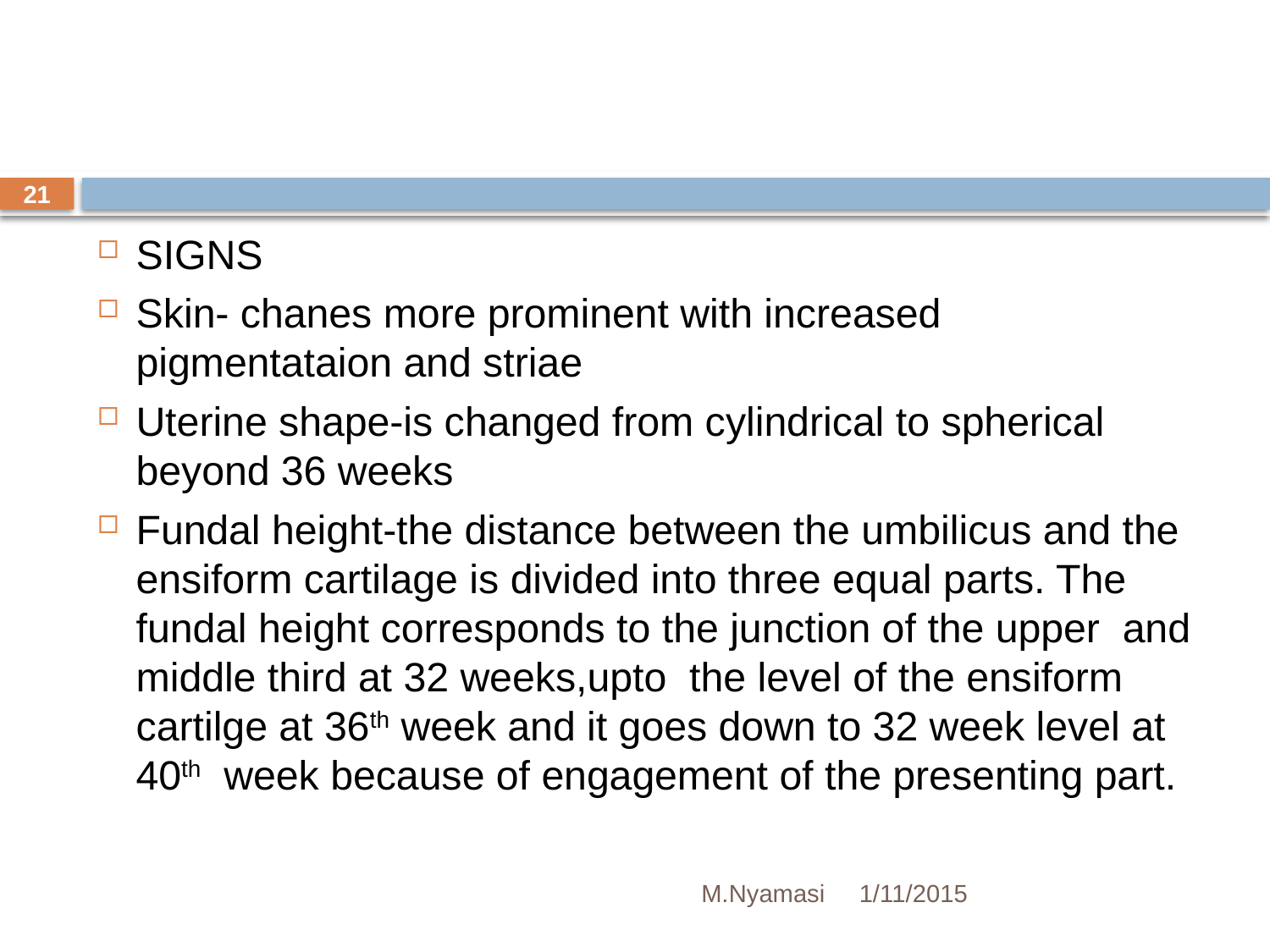

#
21
SIGNS
Skin- chanes more prominent with increased  pigmentataion and striae
Uterine shape-is changed from cylindrical to spherical beyond 36 weeks
Fundal height-the distance between the umbilicus and the ensiform cartilage is divided into three equal parts. The fundal height corresponds to the junction of the upper  and middle third at 32 weeks,upto  the level of the ensiform cartilge at 36th week and it goes down to 32 week level at 40th  week because of engagement of the presenting part.
M.Nyamasi
1/11/2015